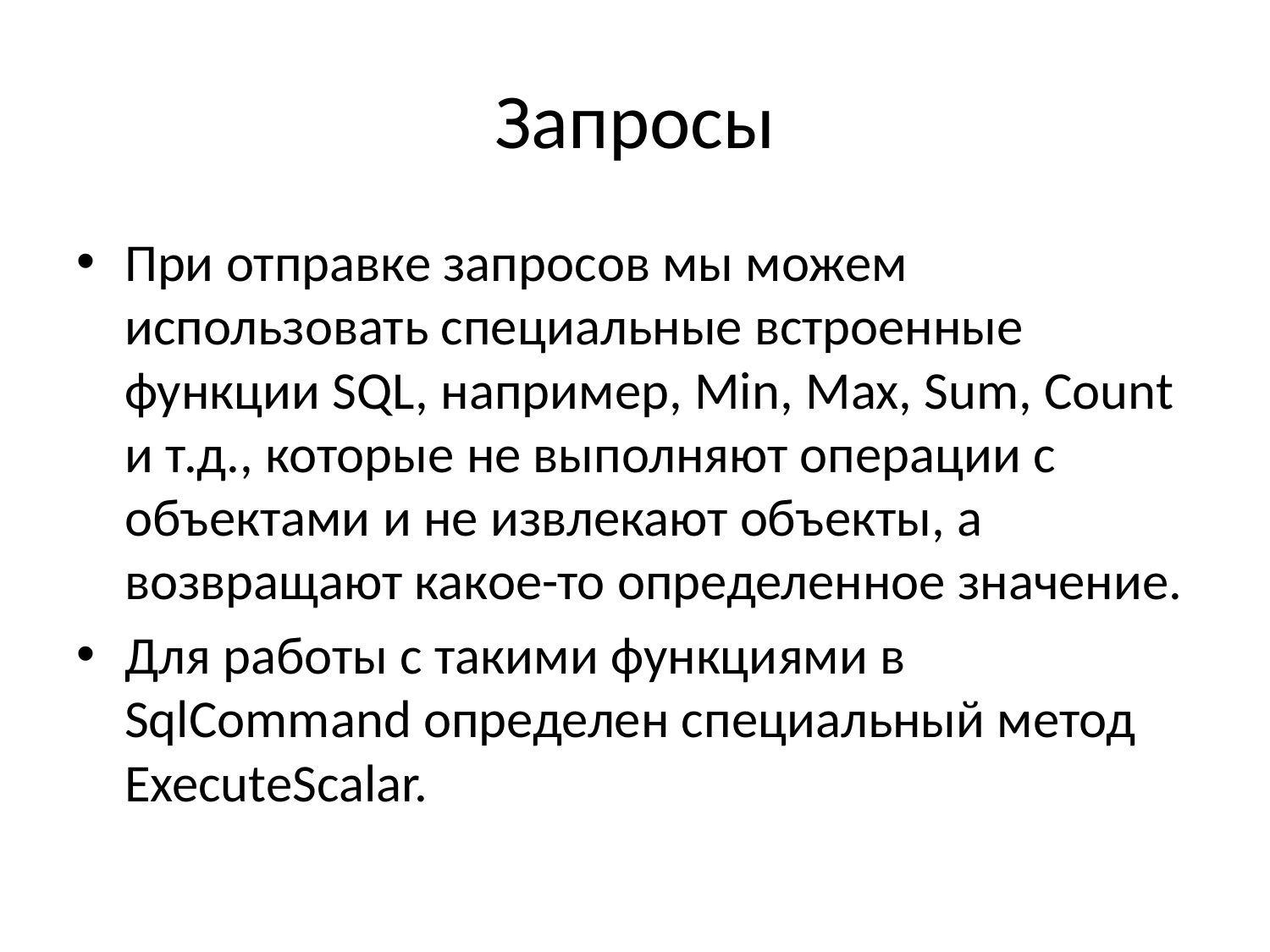

# Запросы
При отправке запросов мы можем использовать специальные встроенные функции SQL, например, Min, Max, Sum, Count и т.д., которые не выполняют операции с объектами и не извлекают объекты, а возвращают какое-то определенное значение.
Для работы с такими функциями в SqlCommand определен специальный метод ExecuteScalar.